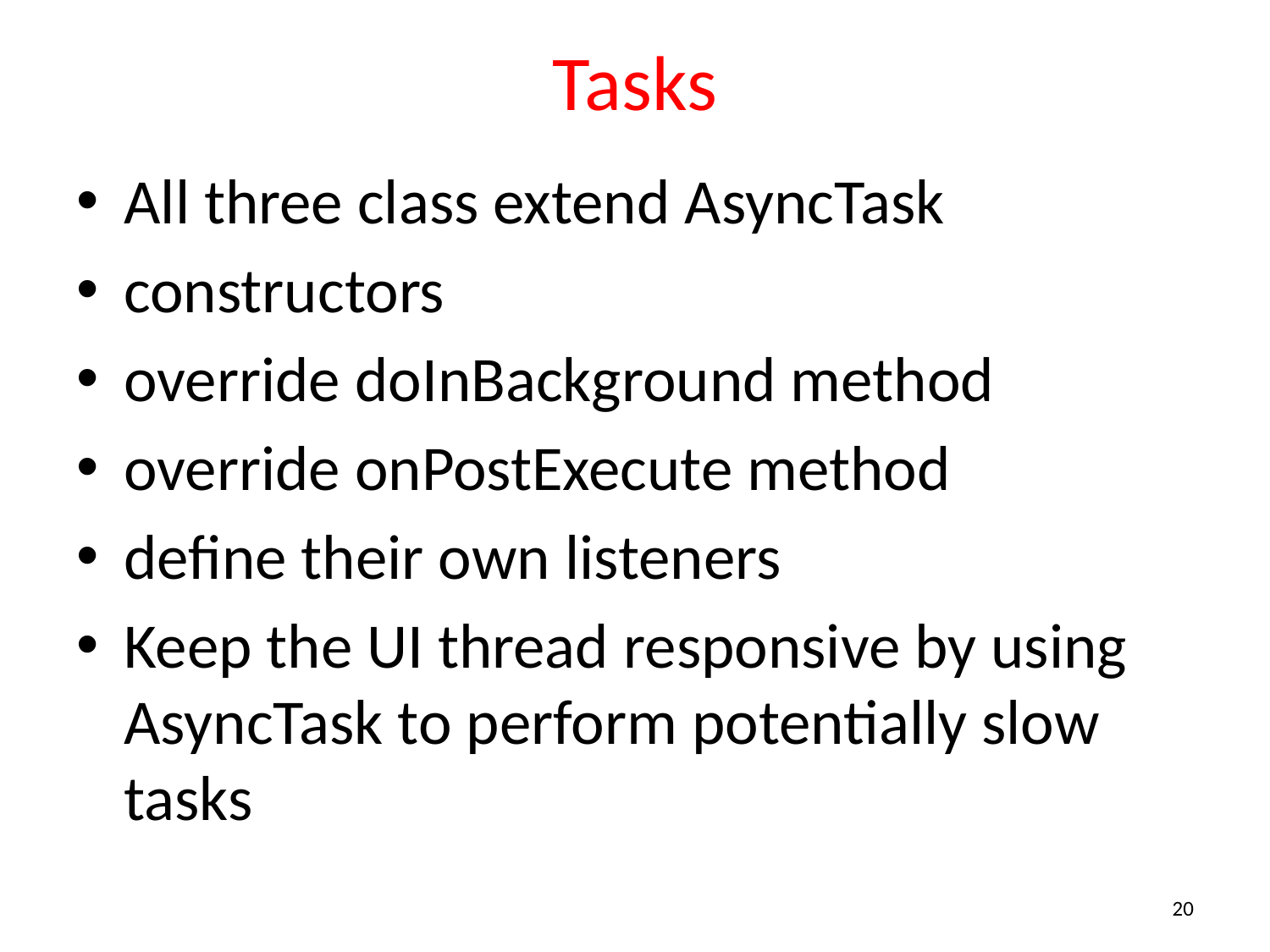

# Tasks
All three class extend AsyncTask
constructors
override doInBackground method
override onPostExecute method
define their own listeners
Keep the UI thread responsive by using AsyncTask to perform potentially slow tasks
20